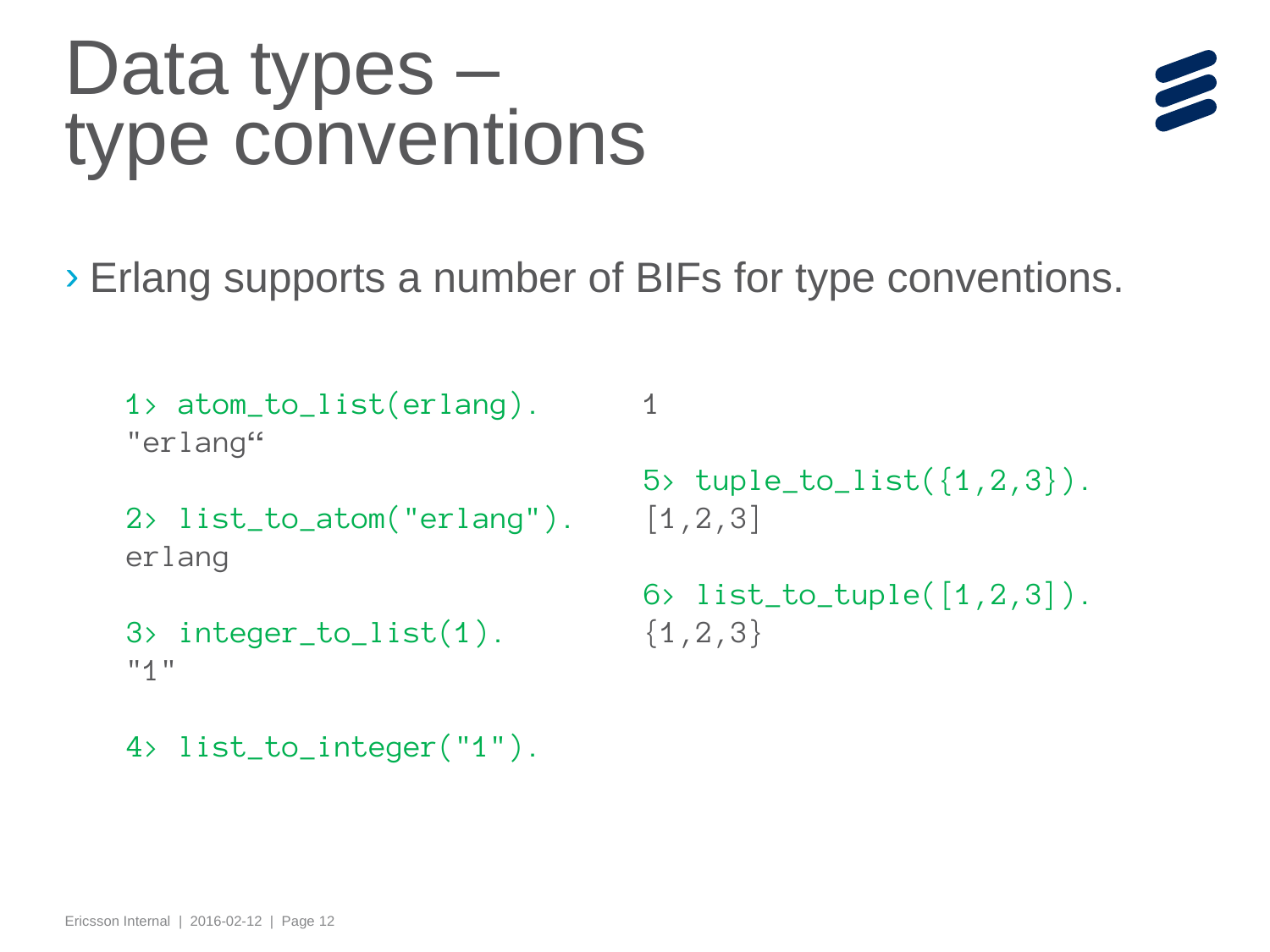

# Data types – type conventions
Erlang supports a number of BIFs for type conventions.

1> atom_to_list(erlang).
"erlang“

2> list_to_atom("erlang").
erlang

3> integer_to_list(1).
"1"

4> list_to_integer("1").
1

5> tuple_to_list({1,2,3}).
[1,2,3]

6> list_to_tuple([1,2,3]).
{1,2,3}